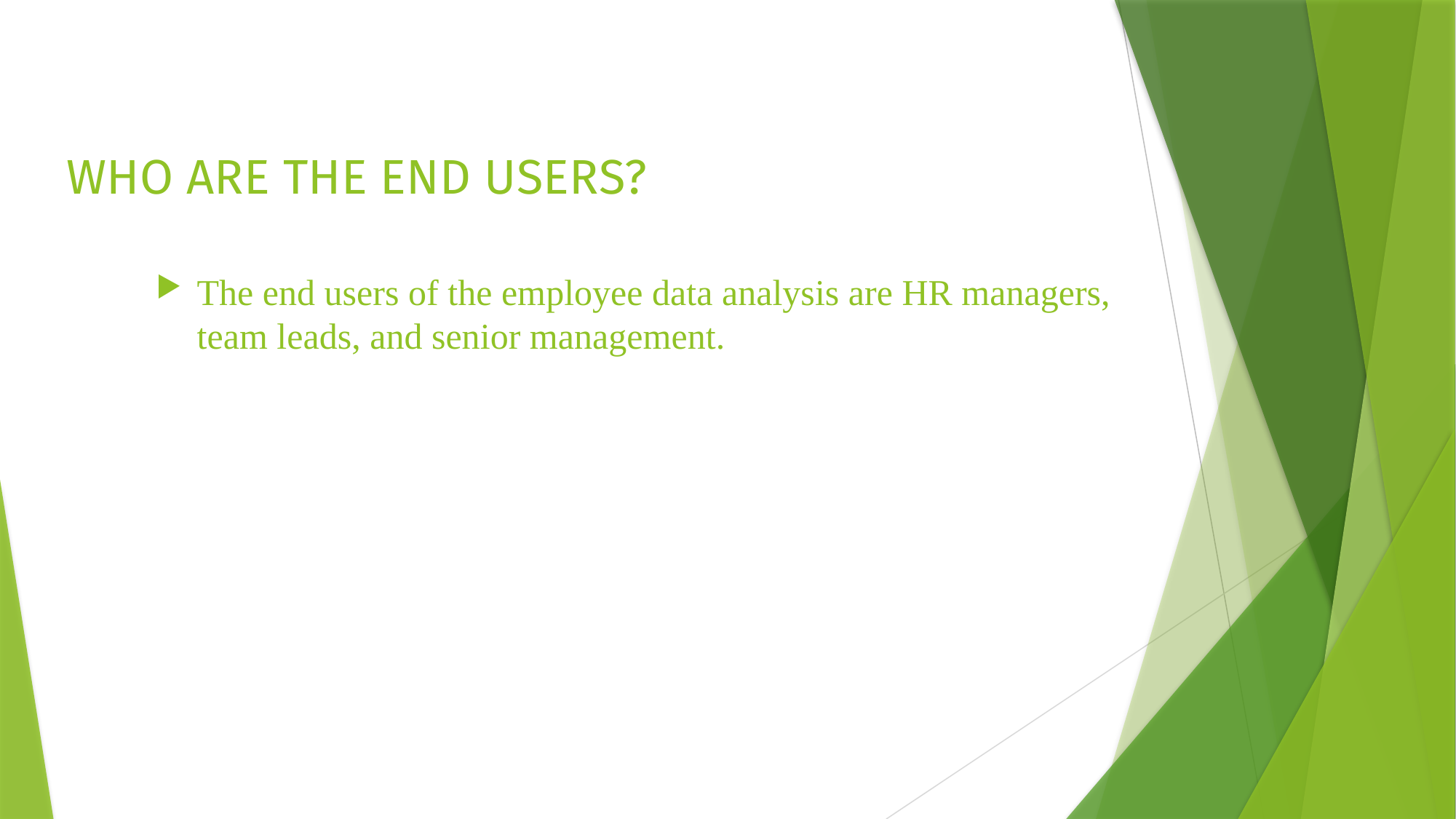

# WHO ARE THE END USERS?
The end users of the employee data analysis are HR managers, team leads, and senior management.